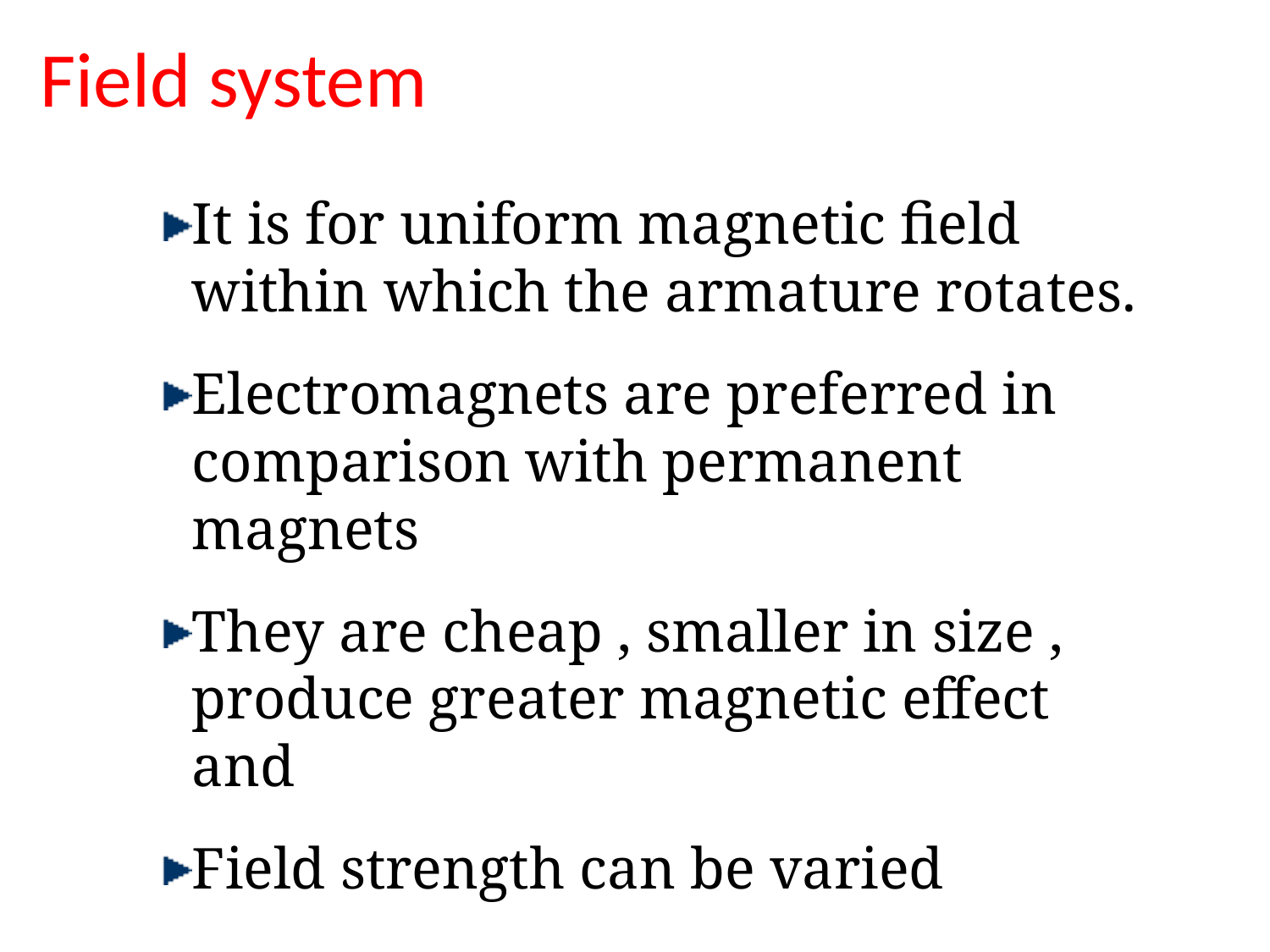

Field system

It is for uniform magnetic field within which the armature rotates.
Electromagnets are preferred in comparison with permanent magnets
They are cheap , smaller in size , produce greater magnetic effect and
Field strength can be varied